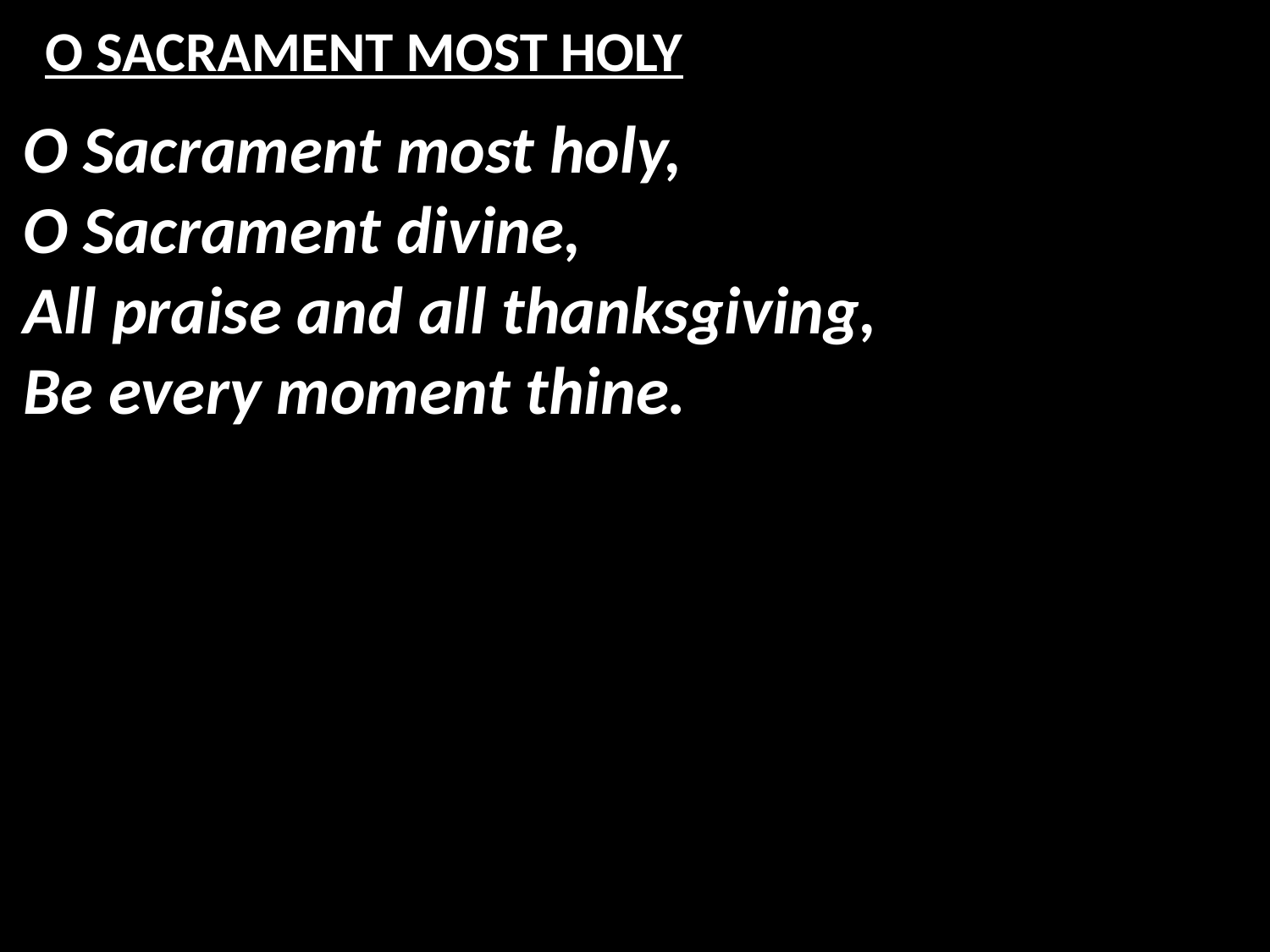

# O SACRAMENT MOST HOLY
O Sacrament most holy,
O Sacrament divine,
All praise and all thanksgiving,
Be every moment thine.